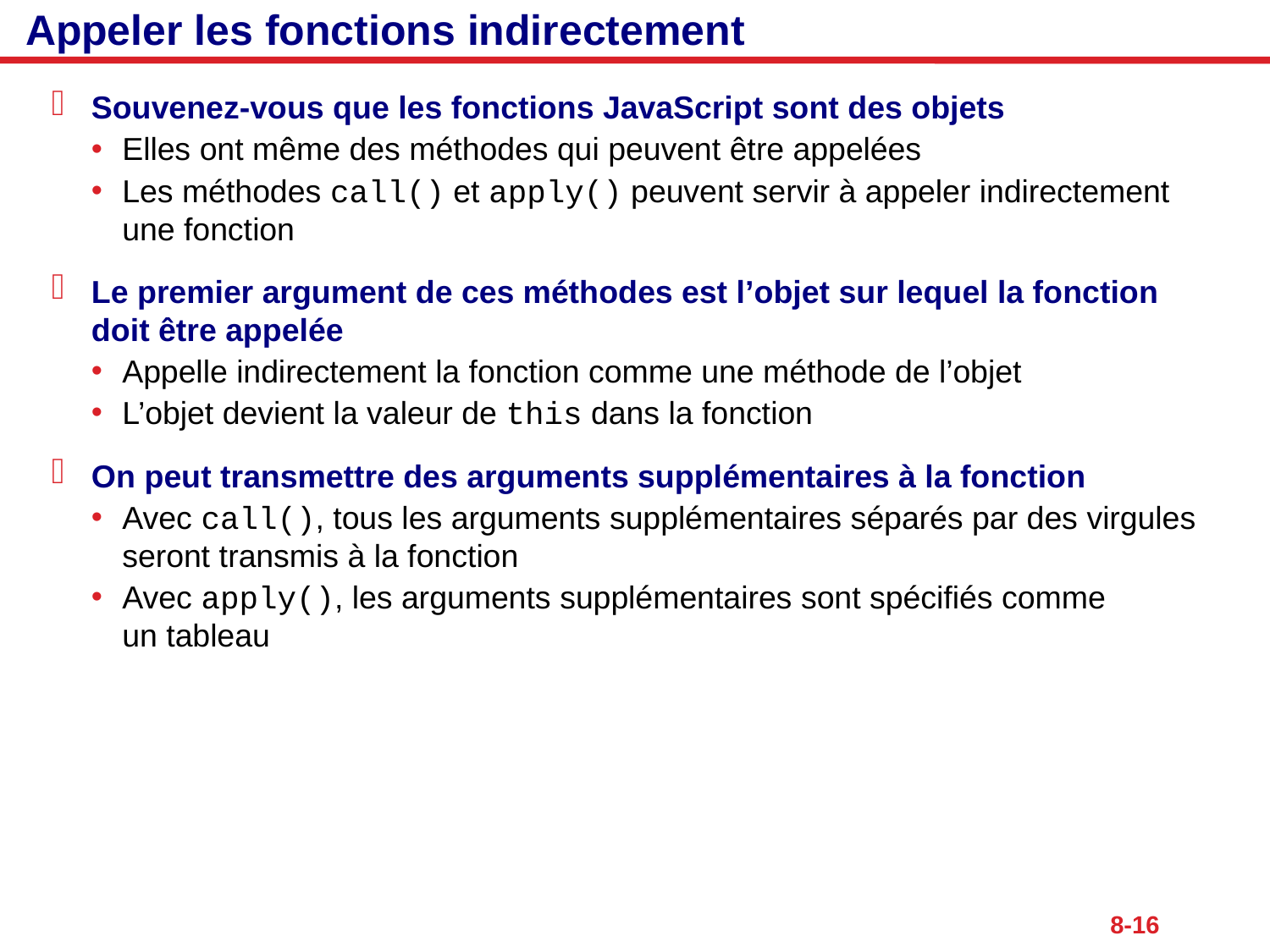

# Appeler les fonctions indirectement
Souvenez-vous que les fonctions JavaScript sont des objets
Elles ont même des méthodes qui peuvent être appelées
Les méthodes call() et apply() peuvent servir à appeler indirectement une fonction
Le premier argument de ces méthodes est l’objet sur lequel la fonction doit être appelée
Appelle indirectement la fonction comme une méthode de l’objet
L’objet devient la valeur de this dans la fonction
On peut transmettre des arguments supplémentaires à la fonction
Avec call(), tous les arguments supplémentaires séparés par des virgules seront transmis à la fonction
Avec apply(), les arguments supplémentaires sont spécifiés comme
un tableau